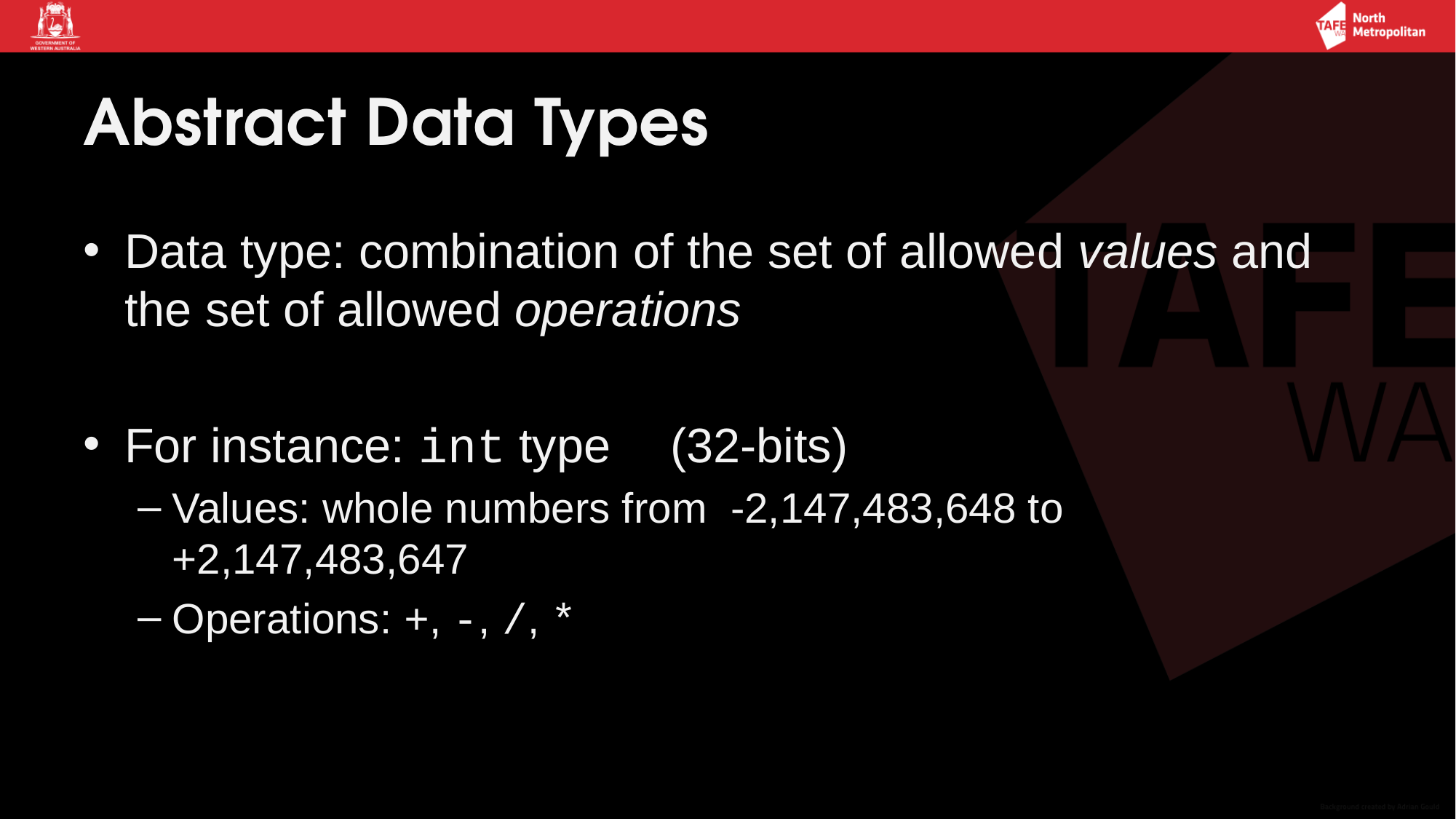

# Abstract Data Types
Data type: combination of the set of allowed values and the set of allowed operations

For instance: int type	(32-bits)
Values: whole numbers from  -2,147,483,648 to +2,147,483,647
Operations: +, -, /, *